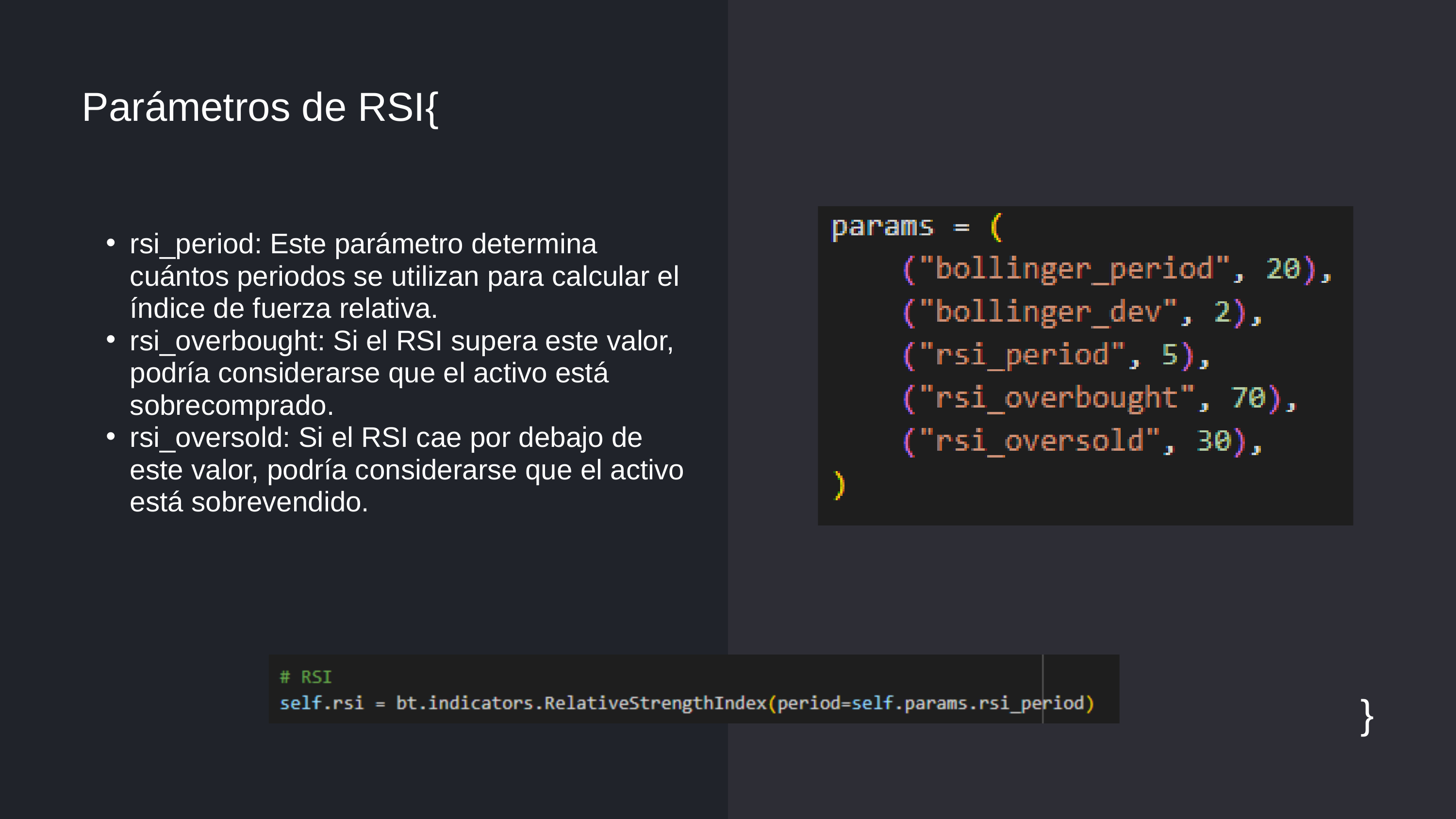

Parámetros de RSI{

rsi_period: Este parámetro determina cuántos periodos se utilizan para calcular el índice de fuerza relativa.
rsi_overbought: Si el RSI supera este valor, podría considerarse que el activo está sobrecomprado.
rsi_oversold: Si el RSI cae por debajo de este valor, podría considerarse que el activo está sobrevendido.

}